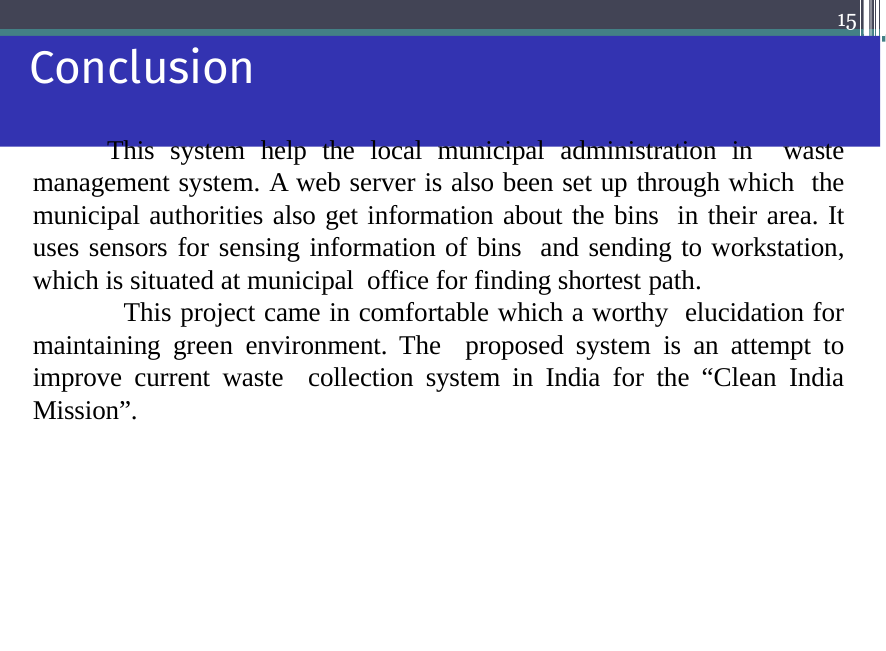

15

# Conclusion

This system help the local municipal administration in  waste management system. A web server is also been set up through which  the municipal authorities also get information about the bins  in their area. It uses sensors for sensing information of bins  and sending to workstation, which is situated at municipal  office for finding shortest path.
This project came in comfortable which a worthy  elucidation for maintaining green environment. The  proposed system is an attempt to improve current waste  collection system in India for the “Clean India Mission”.